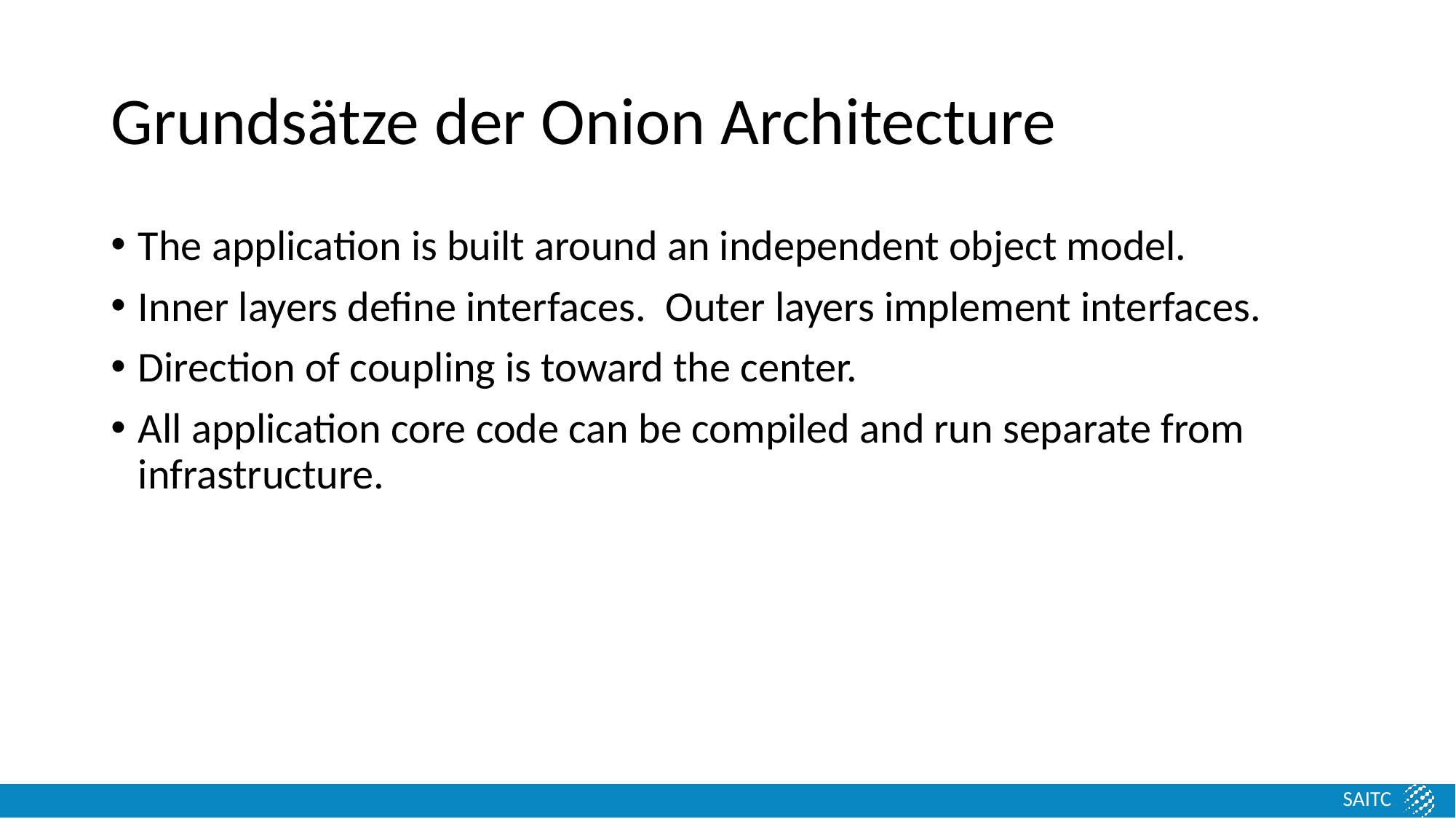

# Grundsätze der Onion Architecture
The application is built around an independent object model.
Inner layers define interfaces.  Outer layers implement interfaces.
Direction of coupling is toward the center.
All application core code can be compiled and run separate from infrastructure.